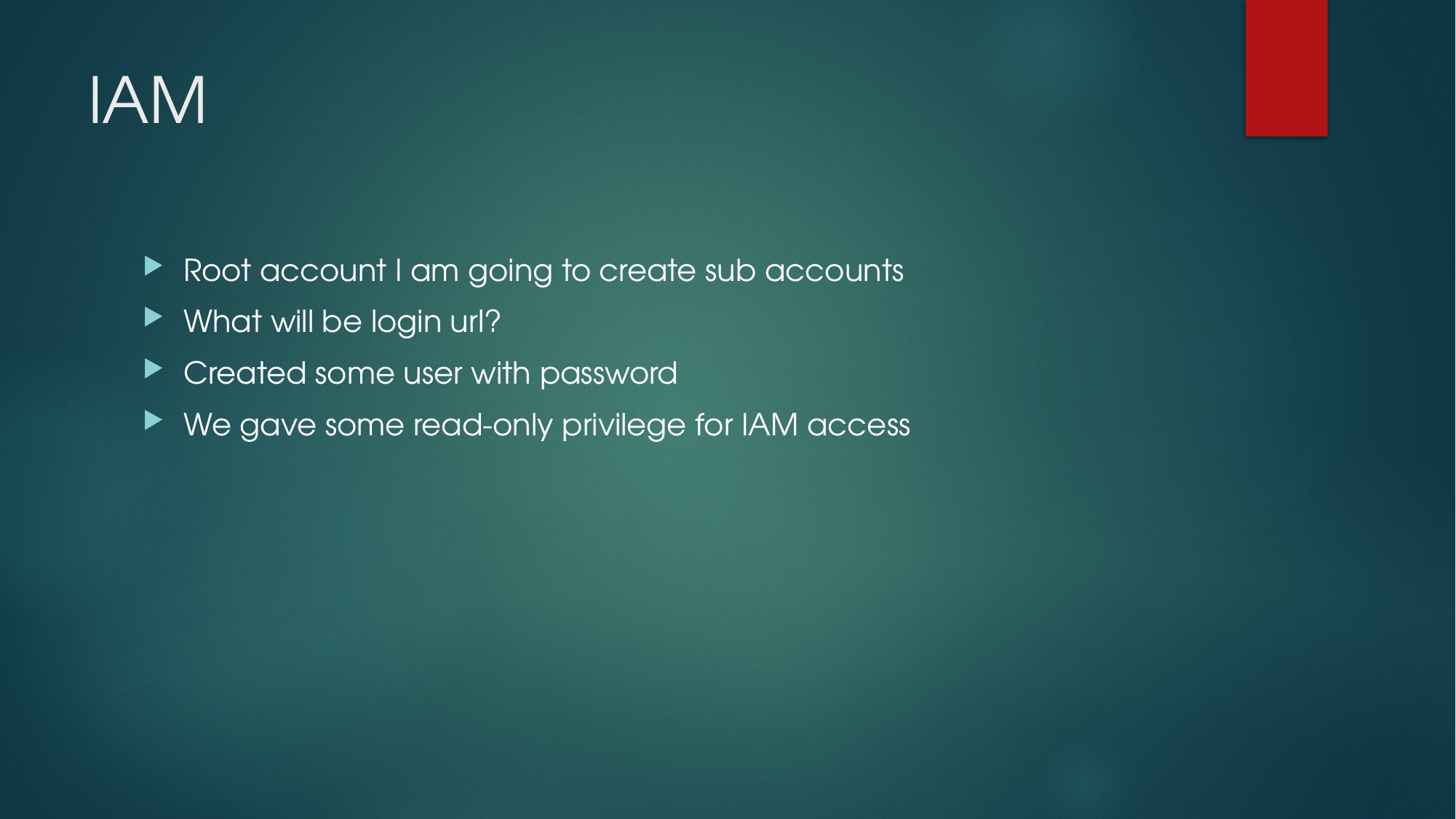

# IAM
Root account I am going to create sub accounts
What will be login url?
Created some user with password
We gave some read-only privilege for IAM access